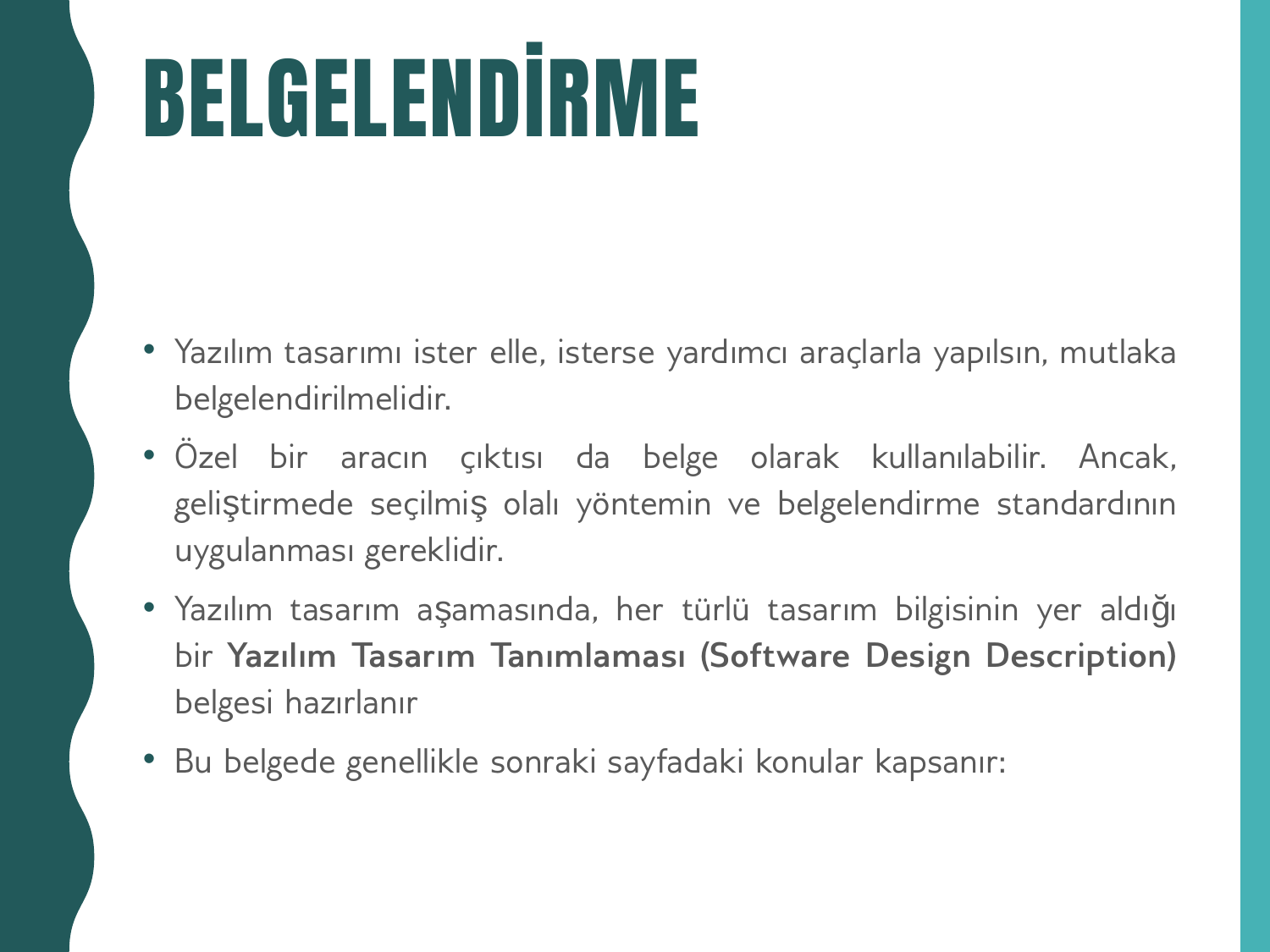

# Belgelendirme
Yazılım tasarımı ister elle, isterse yardımcı araçlarla yapılsın, mutlaka belgelendirilmelidir.
Özel bir aracın çıktısı da belge olarak kullanılabilir. Ancak, geliştirmede seçilmiş olalı yöntemin ve belgelendirme standardının uygulanması gereklidir.
Yazılım tasarım aşamasında, her türlü tasarım bilgisinin yer aldığı bir Yazılım Tasarım Tanımlaması (Software Design Description) belgesi hazırlanır
Bu belgede genellikle sonraki sayfadaki konular kapsanır: